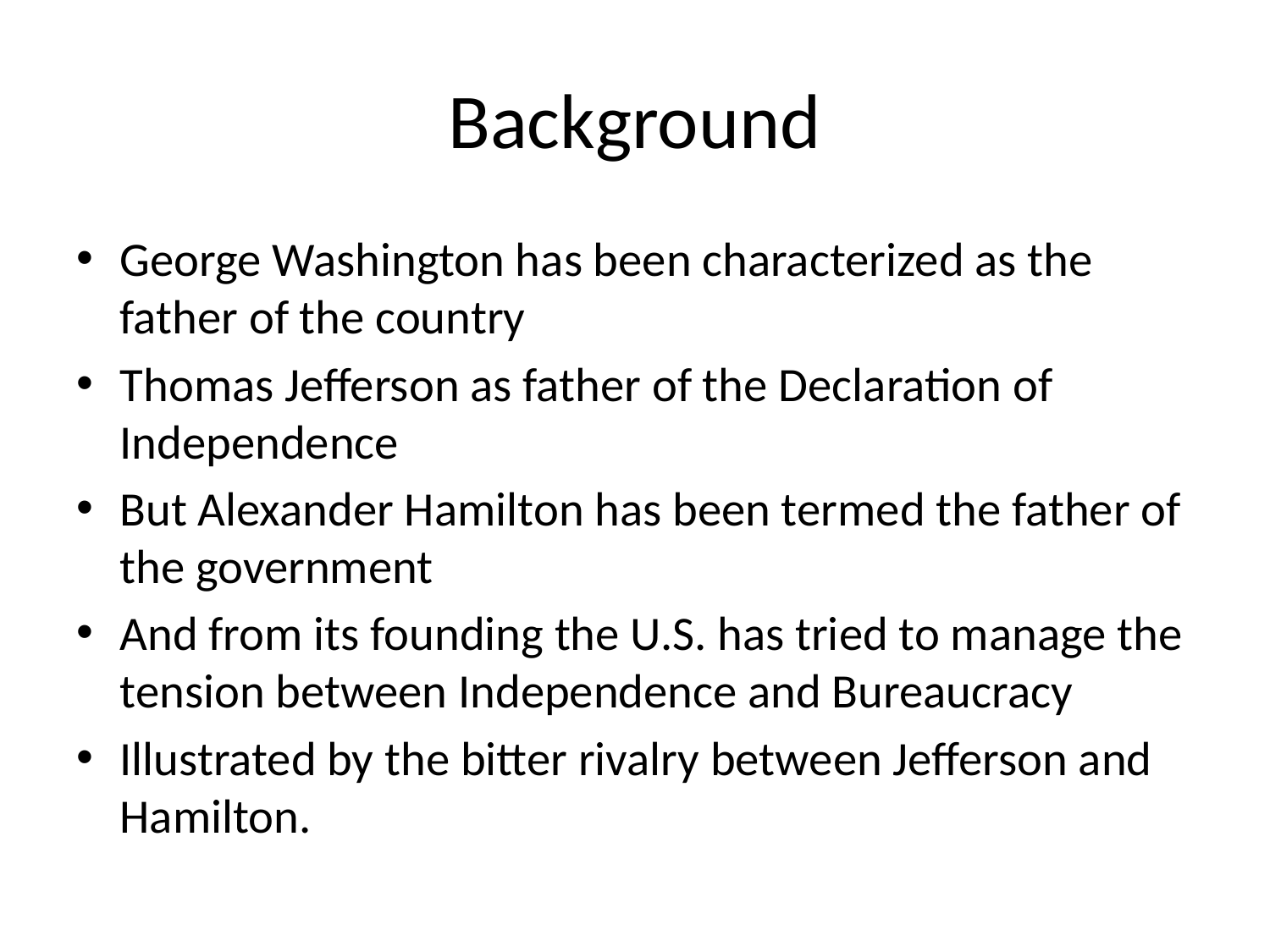

# Background
George Washington has been characterized as the father of the country
Thomas Jefferson as father of the Declaration of Independence
But Alexander Hamilton has been termed the father of the government
And from its founding the U.S. has tried to manage the tension between Independence and Bureaucracy
Illustrated by the bitter rivalry between Jefferson and Hamilton.